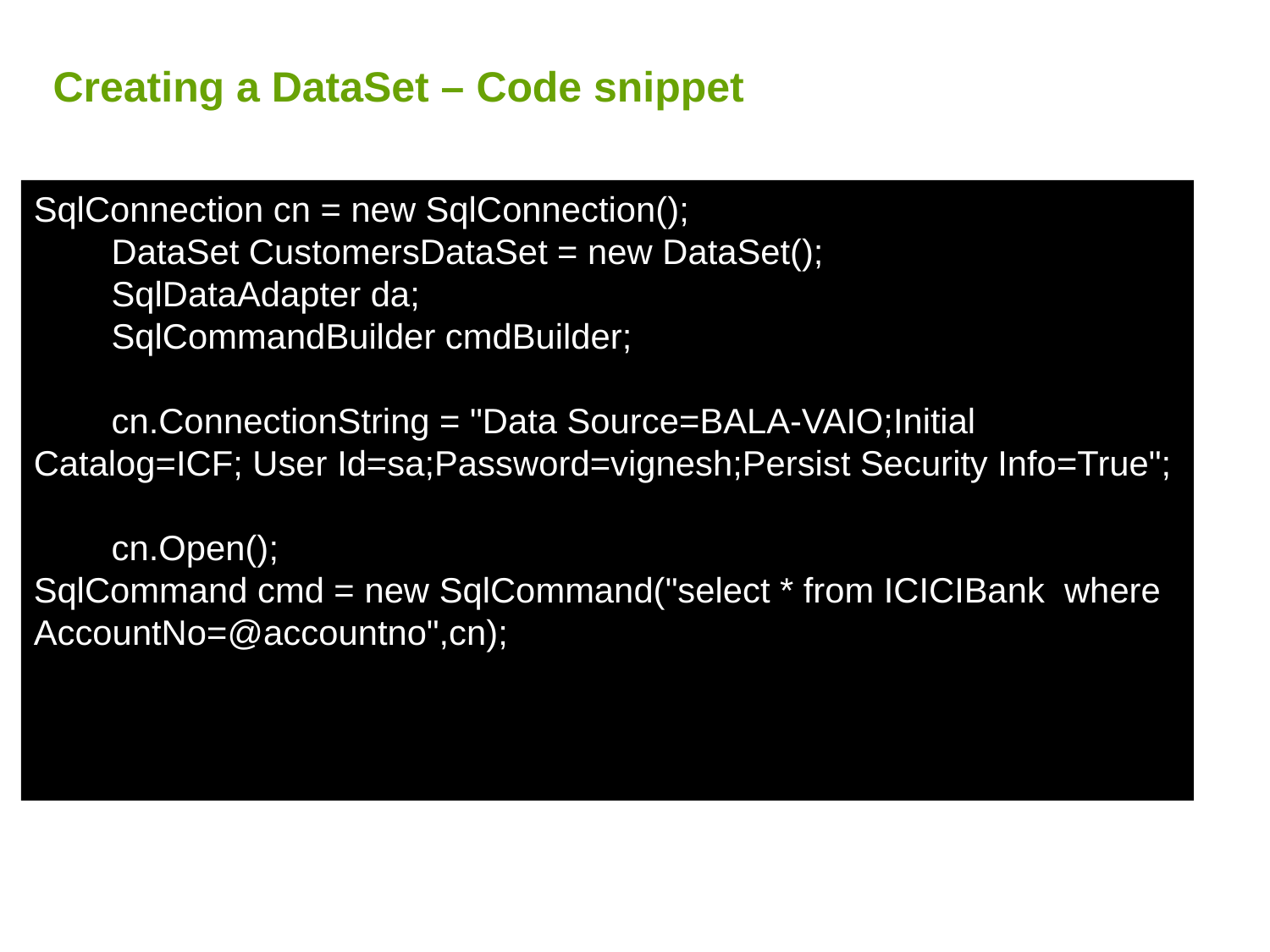

# Creating a DataSet – Code snippet
SqlConnection cn = new SqlConnection();
        DataSet CustomersDataSet = new DataSet();
        SqlDataAdapter da;
        SqlCommandBuilder cmdBuilder;

        cn.ConnectionString = "Data Source=BALA-VAIO;Initial Catalog=ICF; User Id=sa;Password=vignesh;Persist Security Info=True";

        cn.Open();
SqlCommand cmd = new SqlCommand("select * from ICICIBank  where AccountNo=@accountno",cn);